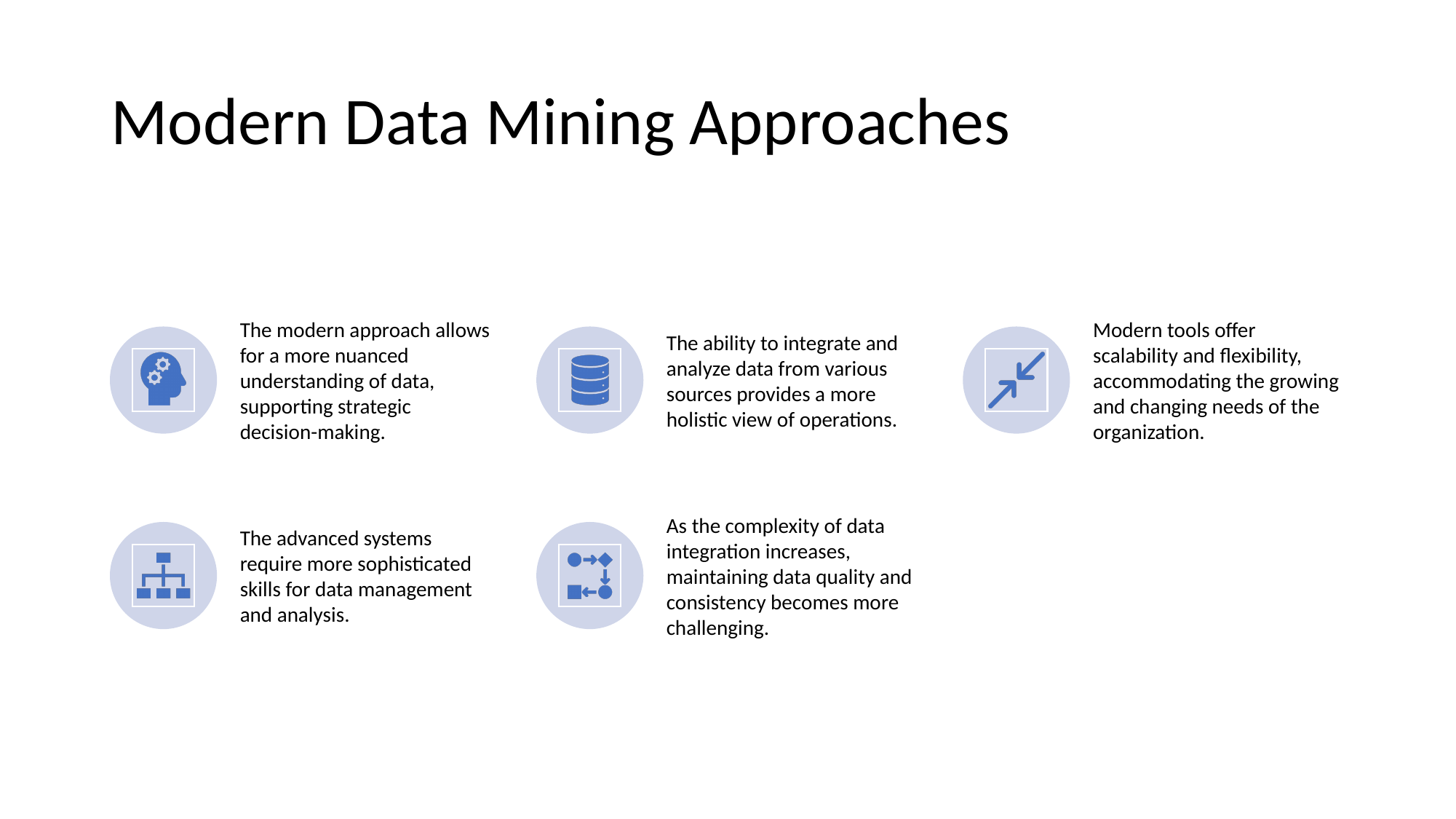

# Modern Data Mining Approaches
The modern approach allows for a more nuanced understanding of data, supporting strategic decision-making.
The ability to integrate and analyze data from various sources provides a more holistic view of operations.
Modern tools offer scalability and flexibility, accommodating the growing and changing needs of the organization.
The advanced systems require more sophisticated skills for data management and analysis.
As the complexity of data integration increases, maintaining data quality and consistency becomes more challenging.